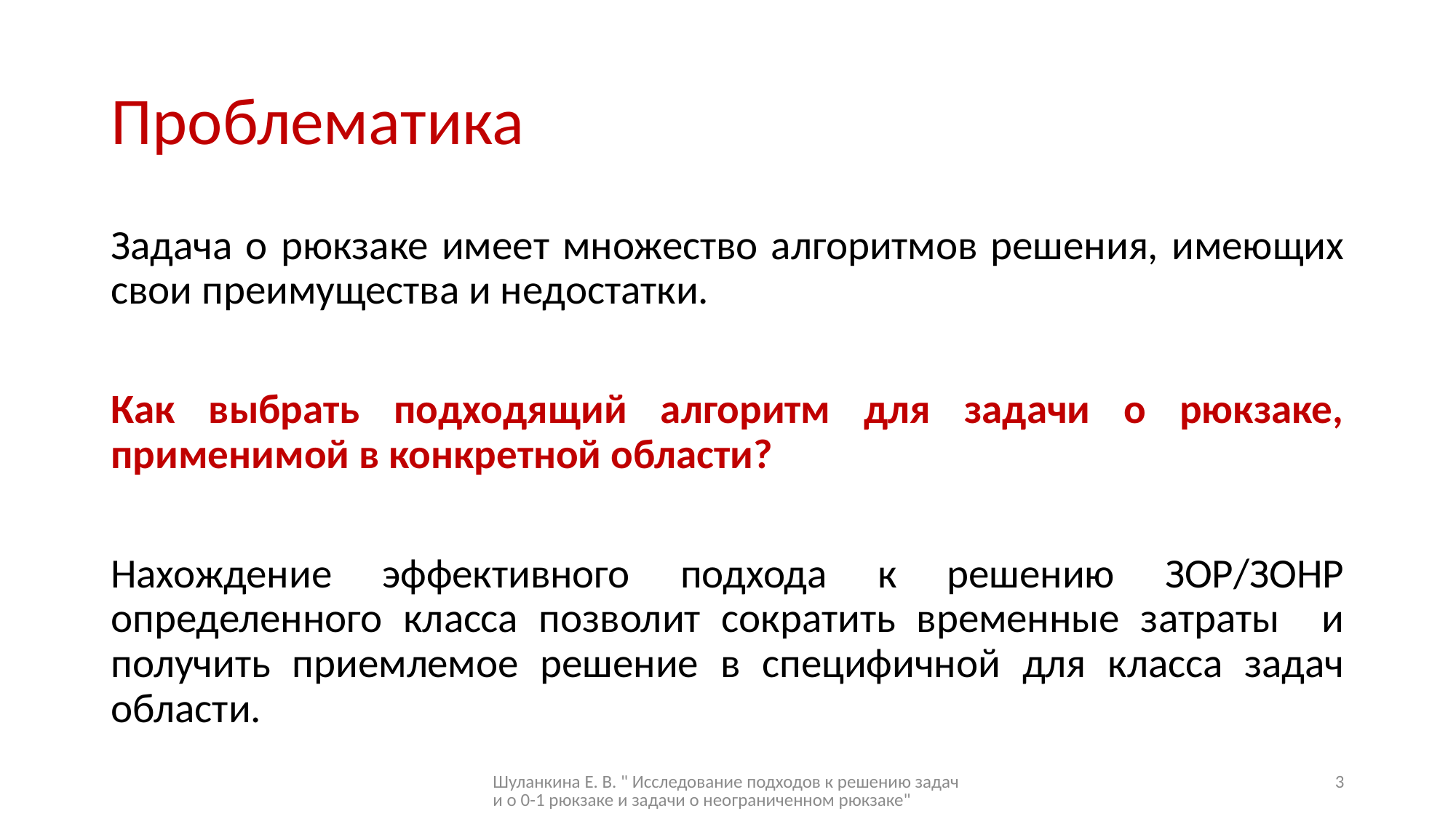

# Проблематика
Задача о рюкзаке имеет множество алгоритмов решения, имеющих свои преимущества и недостатки.

Как выбрать подходящий алгоритм для задачи о рюкзаке, применимой в конкретной области?

Нахождение эффективного подхода к решению ЗОР/ЗОНР определенного класса позволит сократить временные затраты  и получить приемлемое решение в специфичной для класса задач области.

Шуланкина Е. В. " Исследование подходов к решению задачи о 0-1 рюкзаке и задачи о неограниченном рюкзаке"
3